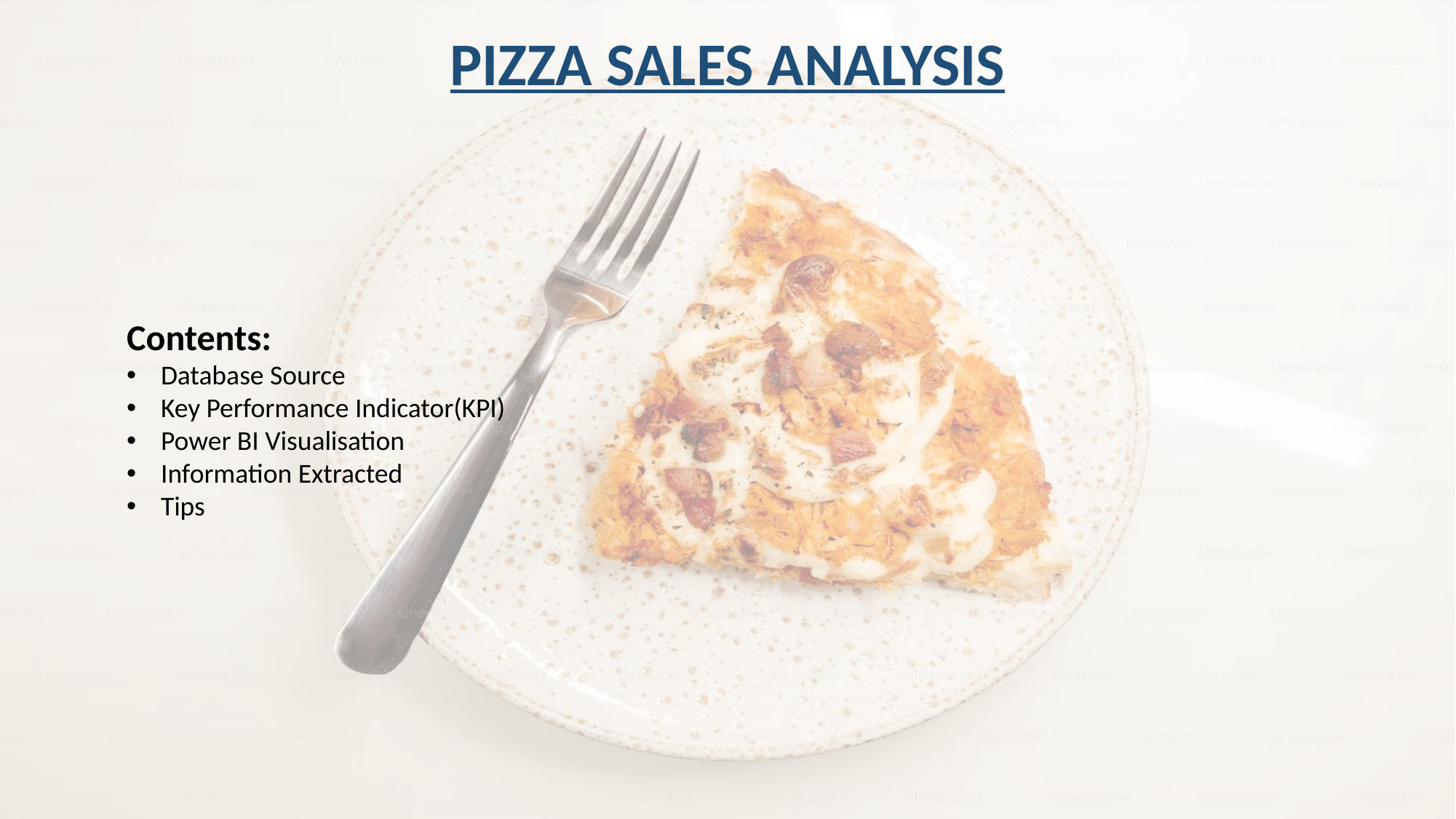

PIZZA SALES ANALYSIS
Contents:
Database Source
Key Performance Indicator(KPI)
Power BI Visualisation
Information Extracted
Tips